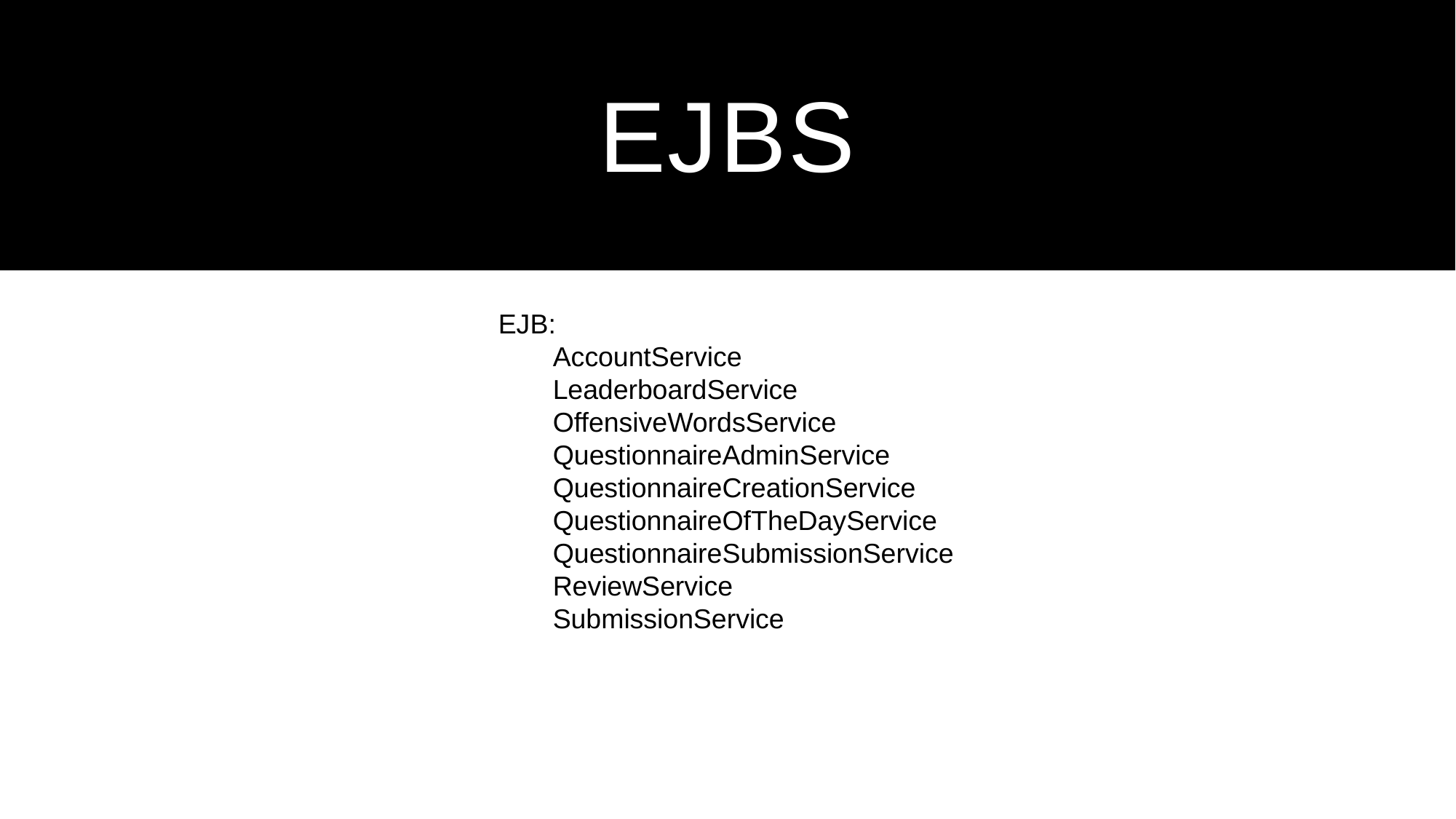

# EJBs
EJB:
AccountService
LeaderboardService
OffensiveWordsService
QuestionnaireAdminService
QuestionnaireCreationService
QuestionnaireOfTheDayService
QuestionnaireSubmissionService
ReviewService
SubmissionService